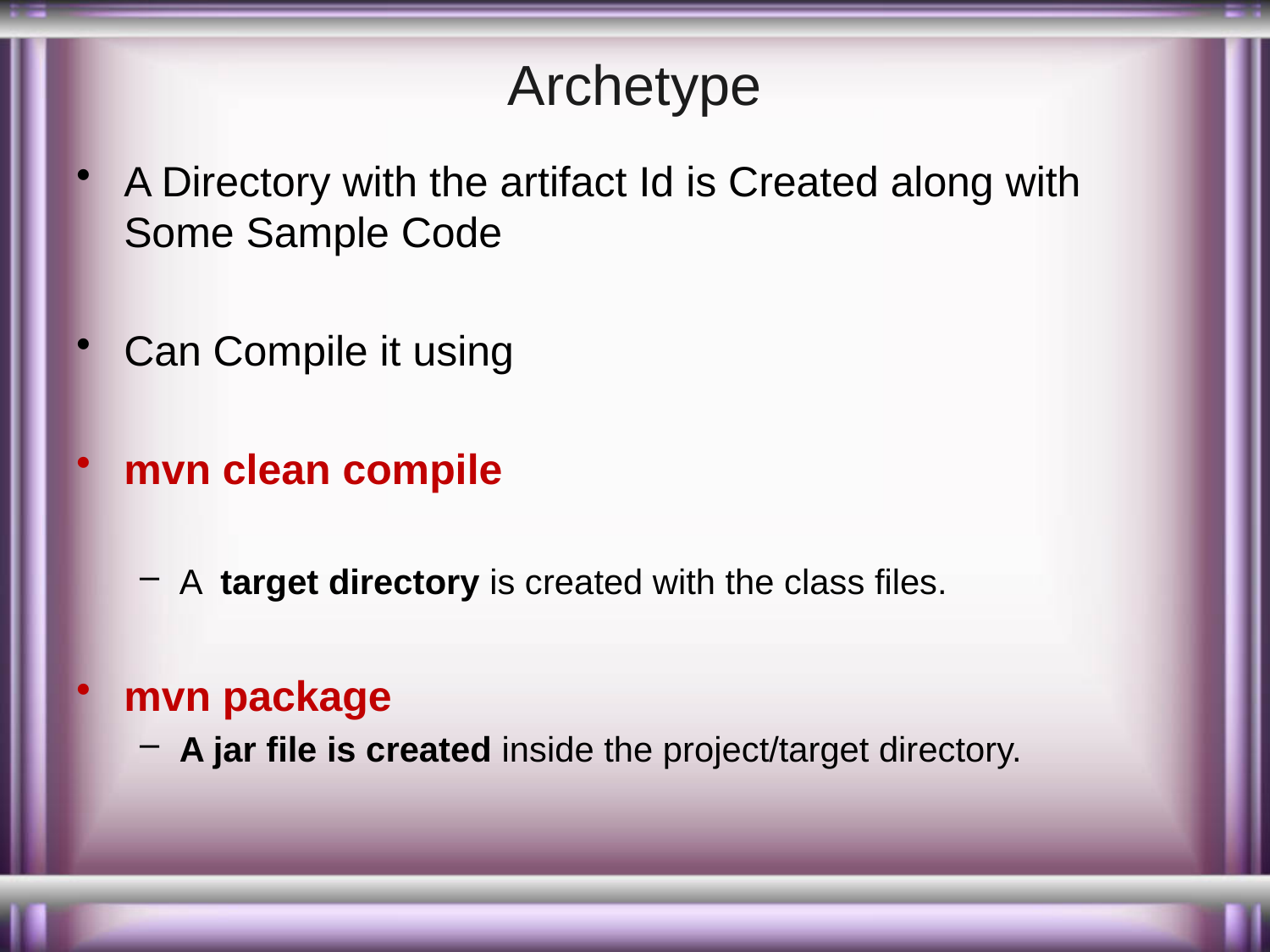

# Archetype
A Directory with the artifact Id is Created along with Some Sample Code

Can Compile it using

mvn clean compile

A  target directory is created with the class files.

mvn package
A jar file is created inside the project/target directory.